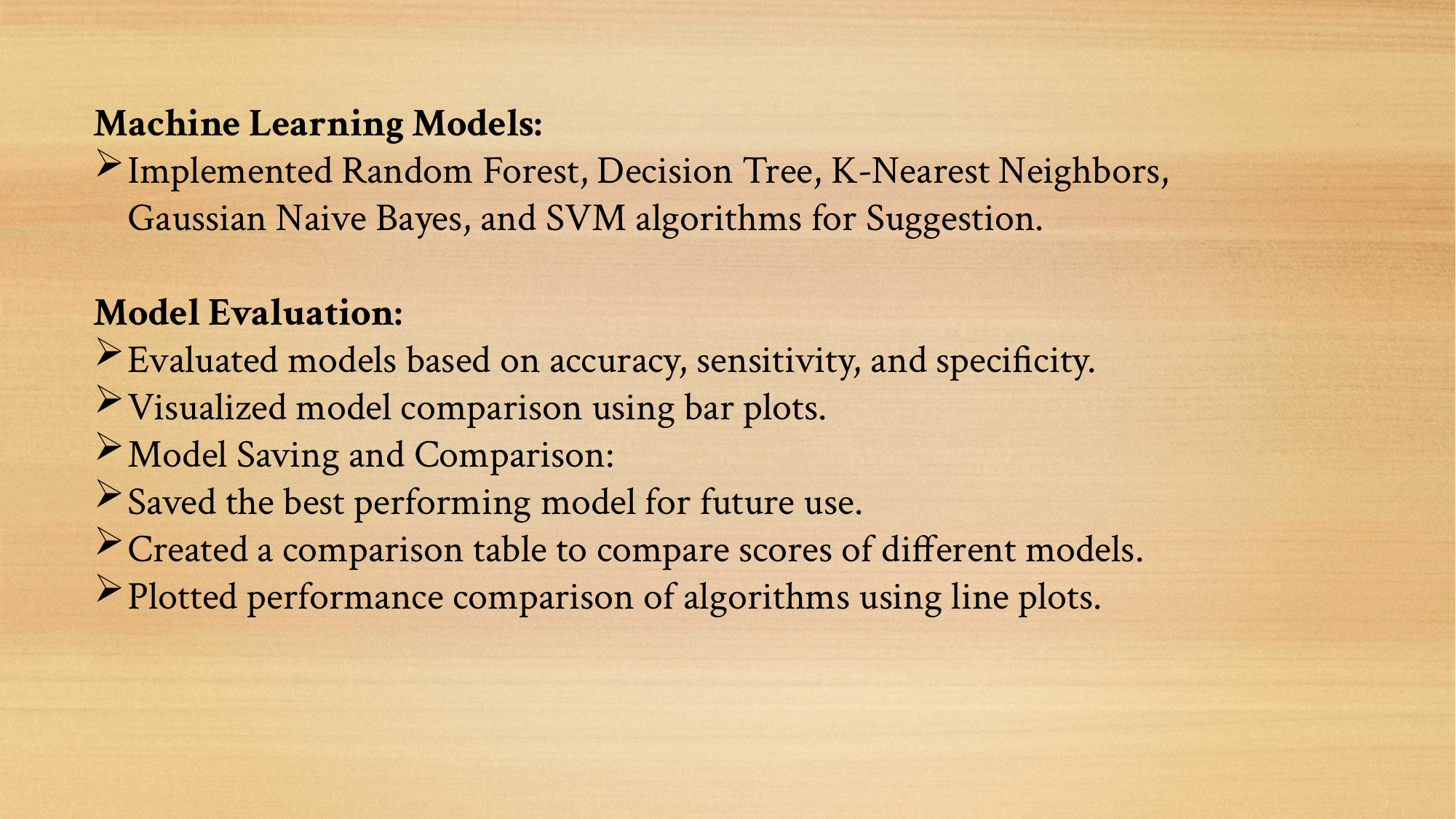

Machine Learning Models:
Implemented Random Forest, Decision Tree, K-Nearest Neighbors, Gaussian Naive Bayes, and SVM algorithms for Suggestion.

Model Evaluation:
Evaluated models based on accuracy, sensitivity, and specificity.
Visualized model comparison using bar plots.
Model Saving and Comparison:
Saved the best performing model for future use.
Created a comparison table to compare scores of different models.
Plotted performance comparison of algorithms using line plots.